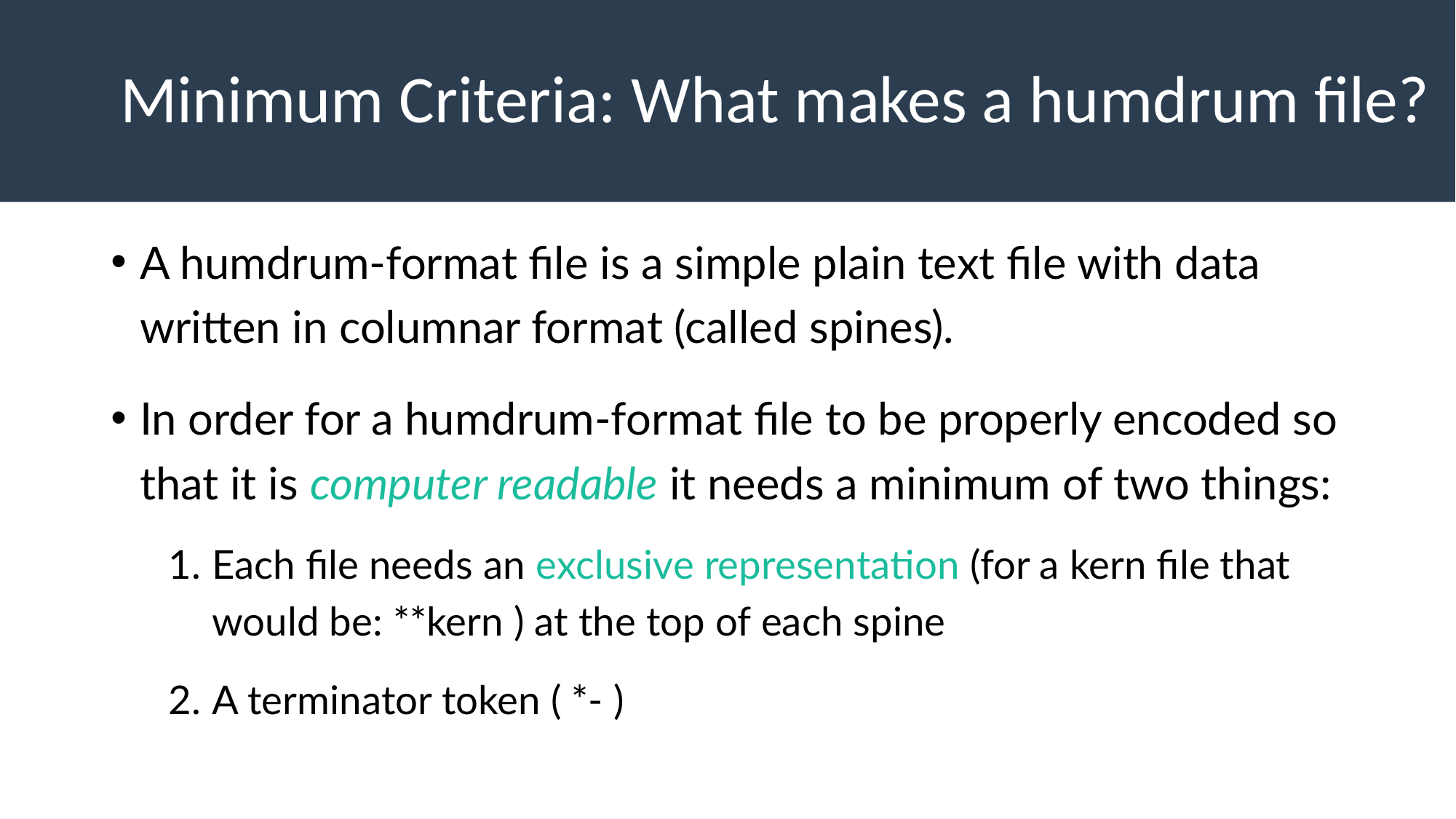

# Minimum Criteria: What makes a humdrum file?
A humdrum-format file is a simple plain text file with data written in columnar format (called spines).
In order for a humdrum-format file to be properly encoded so that it is computer readable it needs a minimum of two things:
Each file needs an exclusive representation (for a kern file that would be: **kern ) at the top of each spine
A terminator token ( *- )